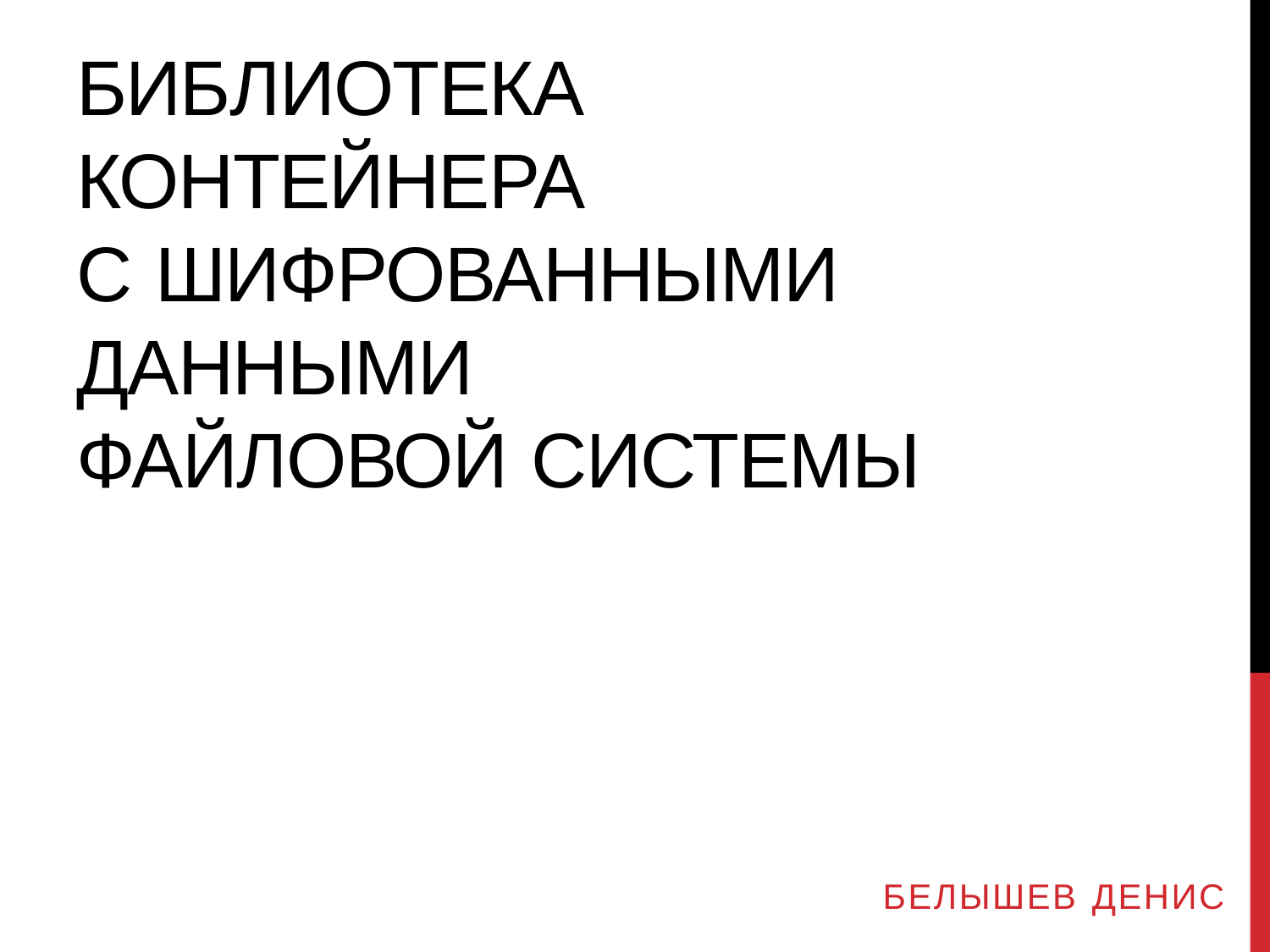

# Библиотека контейнера с шифрованными данными файловой системы
Белышев денис